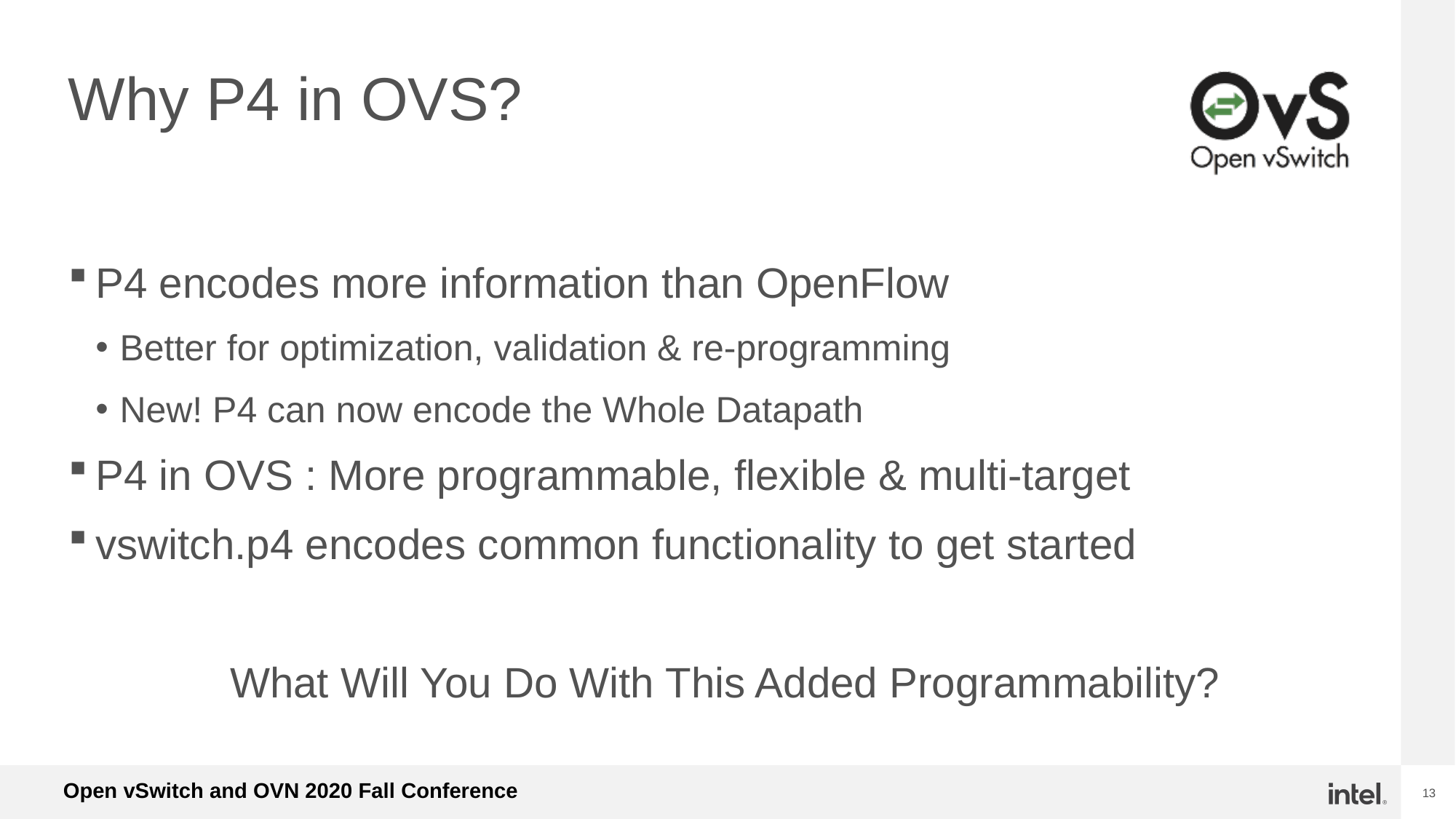

# Why P4 in OVS?
P4 encodes more information than OpenFlow
Better for optimization, validation & re-programming
New! P4 can now encode the Whole Datapath
P4 in OVS : More programmable, flexible & multi-target
vswitch.p4 encodes common functionality to get started

What Will You Do With This Added Programmability?